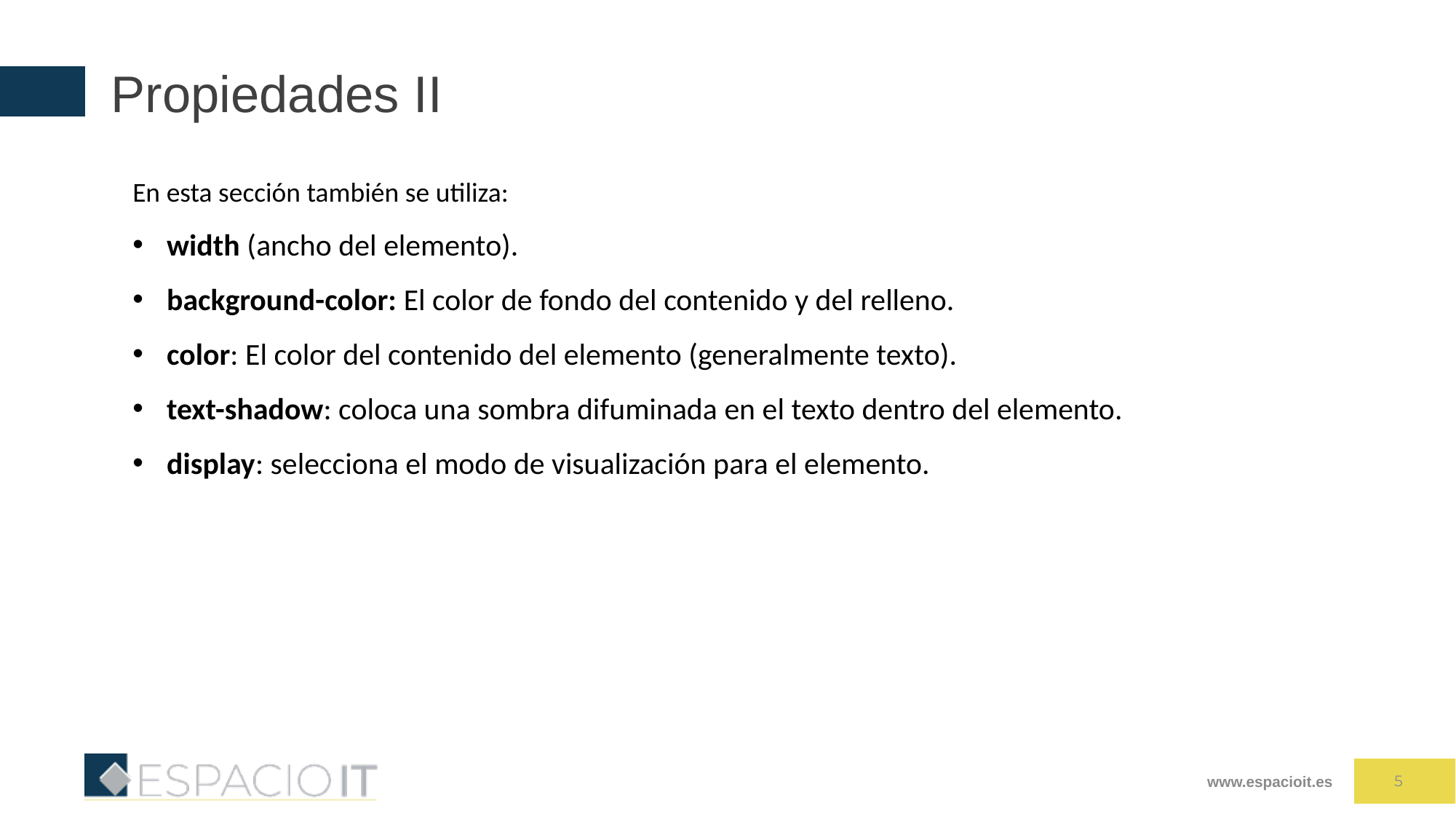

# Propiedades II
En esta sección también se utiliza:
width (ancho del elemento).
background-color: El color de fondo del contenido y del relleno.
color: El color del contenido del elemento (generalmente texto).
text-shadow: coloca una sombra difuminada en el texto dentro del elemento.
display: selecciona el modo de visualización para el elemento.
5